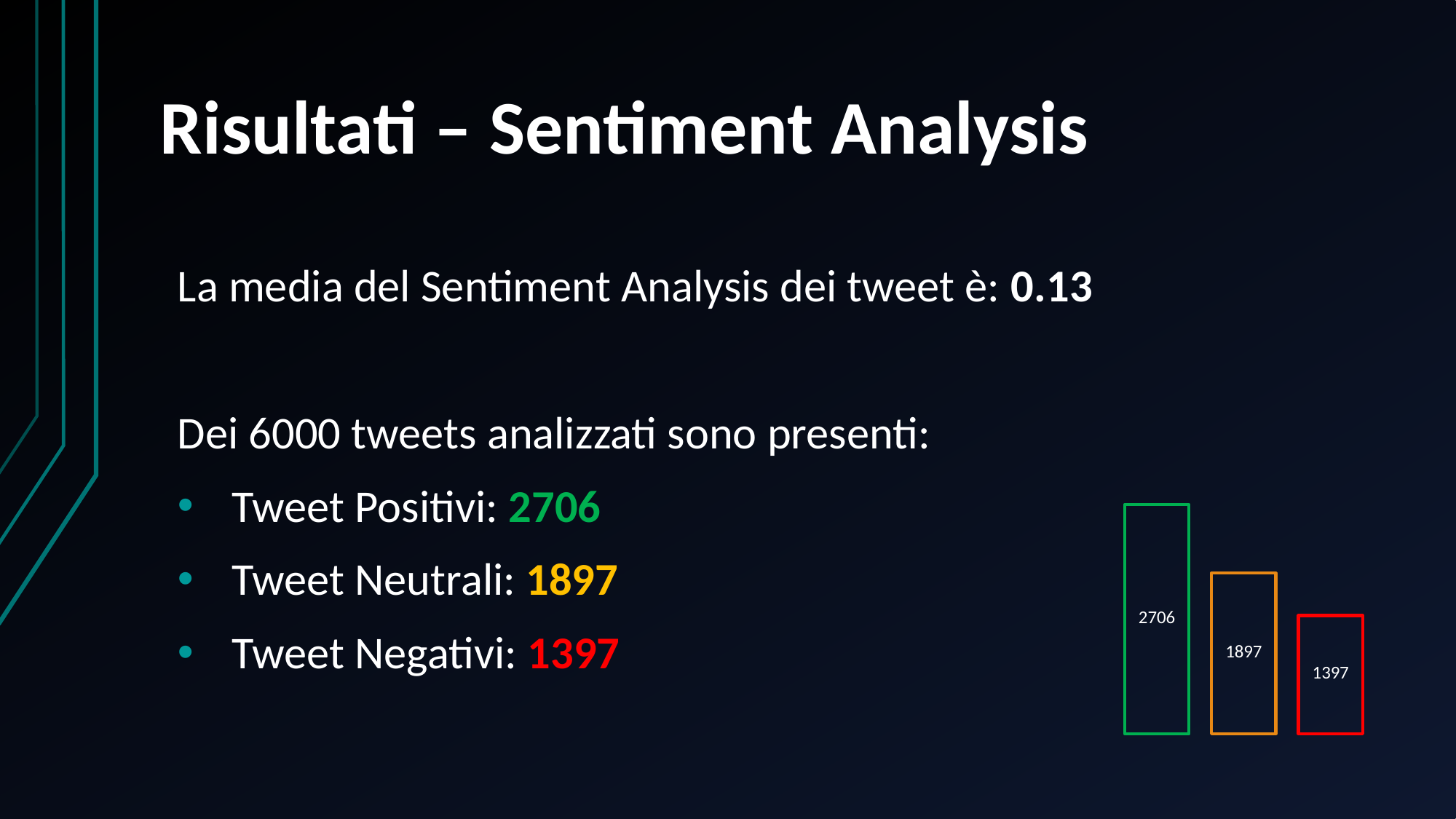

# Risultati – Sentiment Analysis

La media del Sentiment Analysis dei tweet è: 0.13

Dei 6000 tweets analizzati sono presenti:
Tweet Positivi: 2706
Tweet Neutrali: 1897
Tweet Negativi: 1397

### Chart

| Category | Serie 1 | Serie 2 | Serie 3 |
|---|---|---|---|
| Categoria 1 | 2706.0 | 1897.0 | 1397.0 |